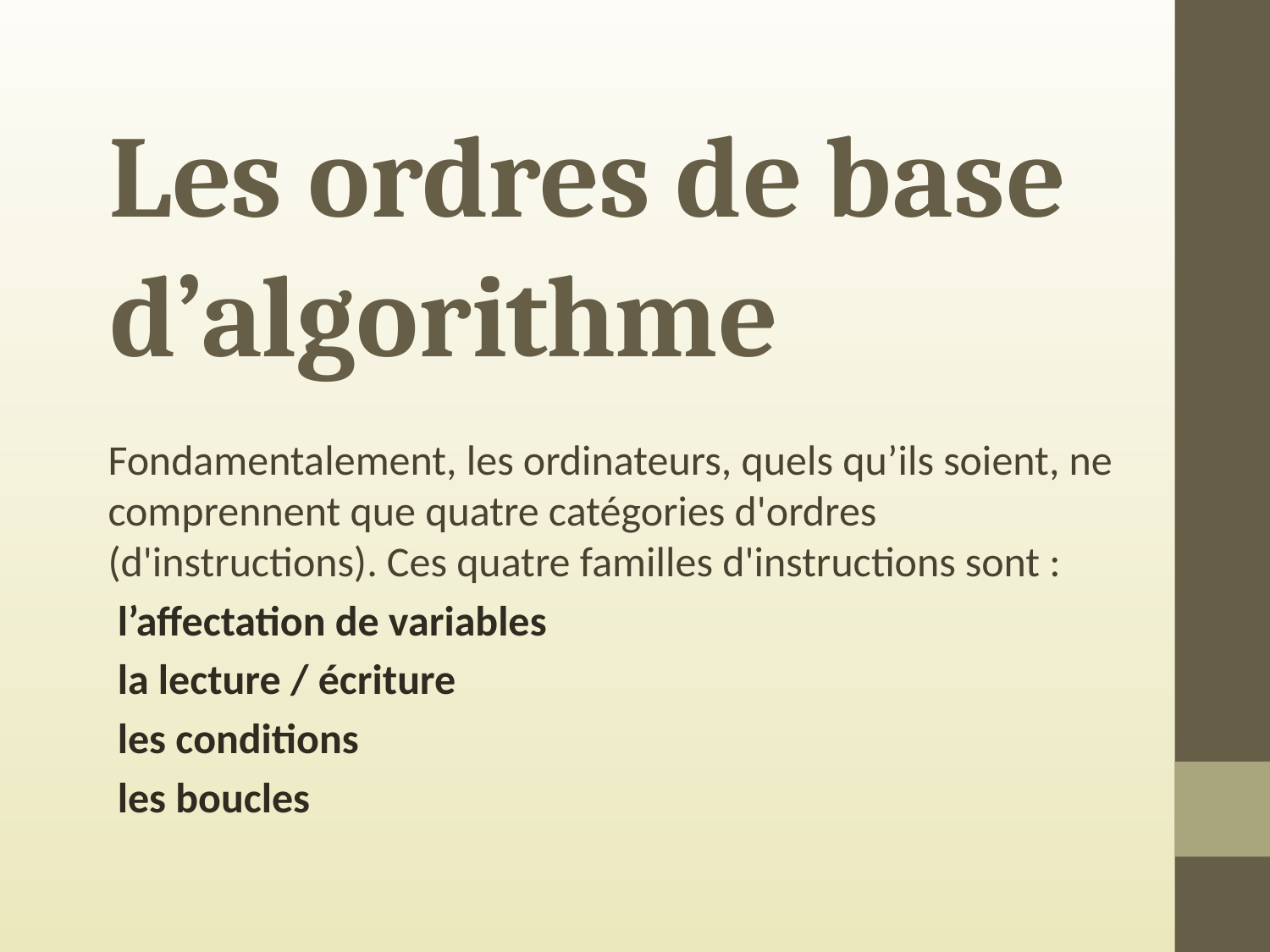

# Les ordres de base d’algorithme
Fondamentalement, les ordinateurs, quels qu’ils soient, ne comprennent que quatre catégories d'ordres (d'instructions). Ces quatre familles d'instructions sont :
 l’affectation de variables
 la lecture / écriture
 les conditions
 les boucles